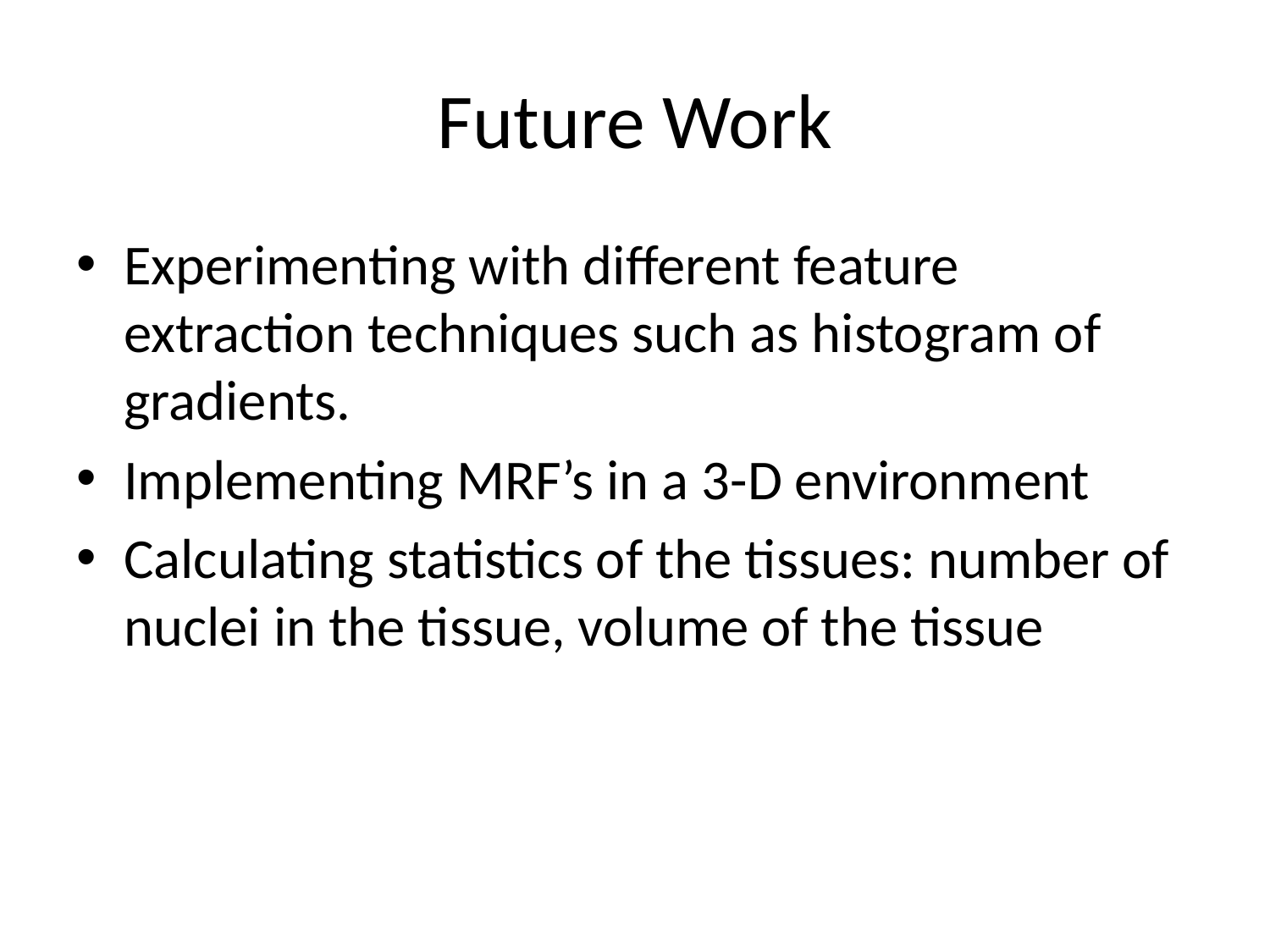

# Future Work
Experimenting with different feature extraction techniques such as histogram of gradients.
Implementing MRF’s in a 3-D environment
Calculating statistics of the tissues: number of nuclei in the tissue, volume of the tissue